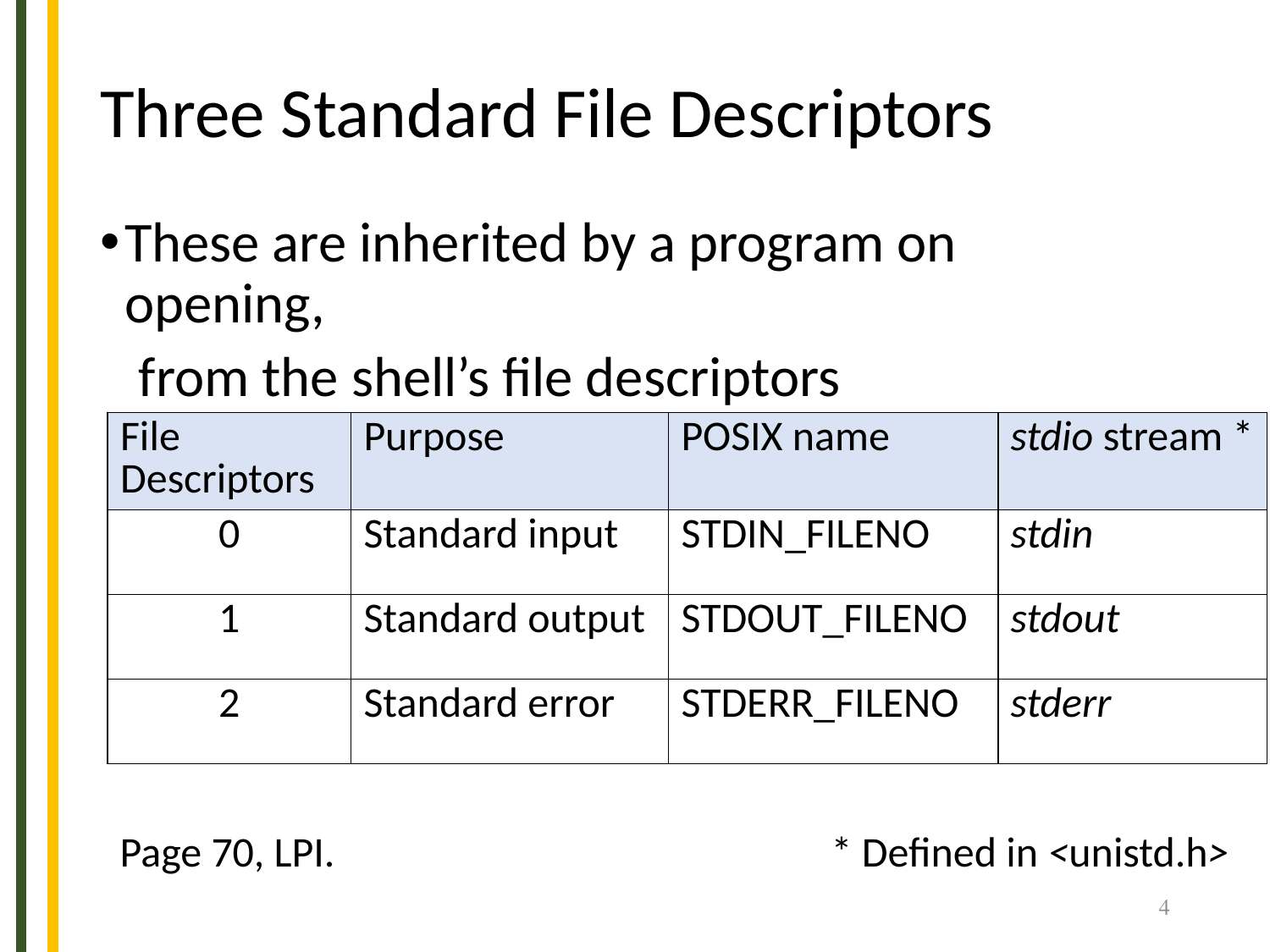

# Three Standard File Descriptors
These are inherited by a program on opening,
   from the shell’s file descriptors
| File Descriptors | Purpose | POSIX name | stdio stream \* |
| --- | --- | --- | --- |
| 0 | Standard input | STDIN\_FILENO | stdin |
| 1 | Standard output | STDOUT\_FILENO | stdout |
| 2 | Standard error | STDERR\_FILENO | stderr |
Page 70, LPI.				        * Defined in <unistd.h>
4